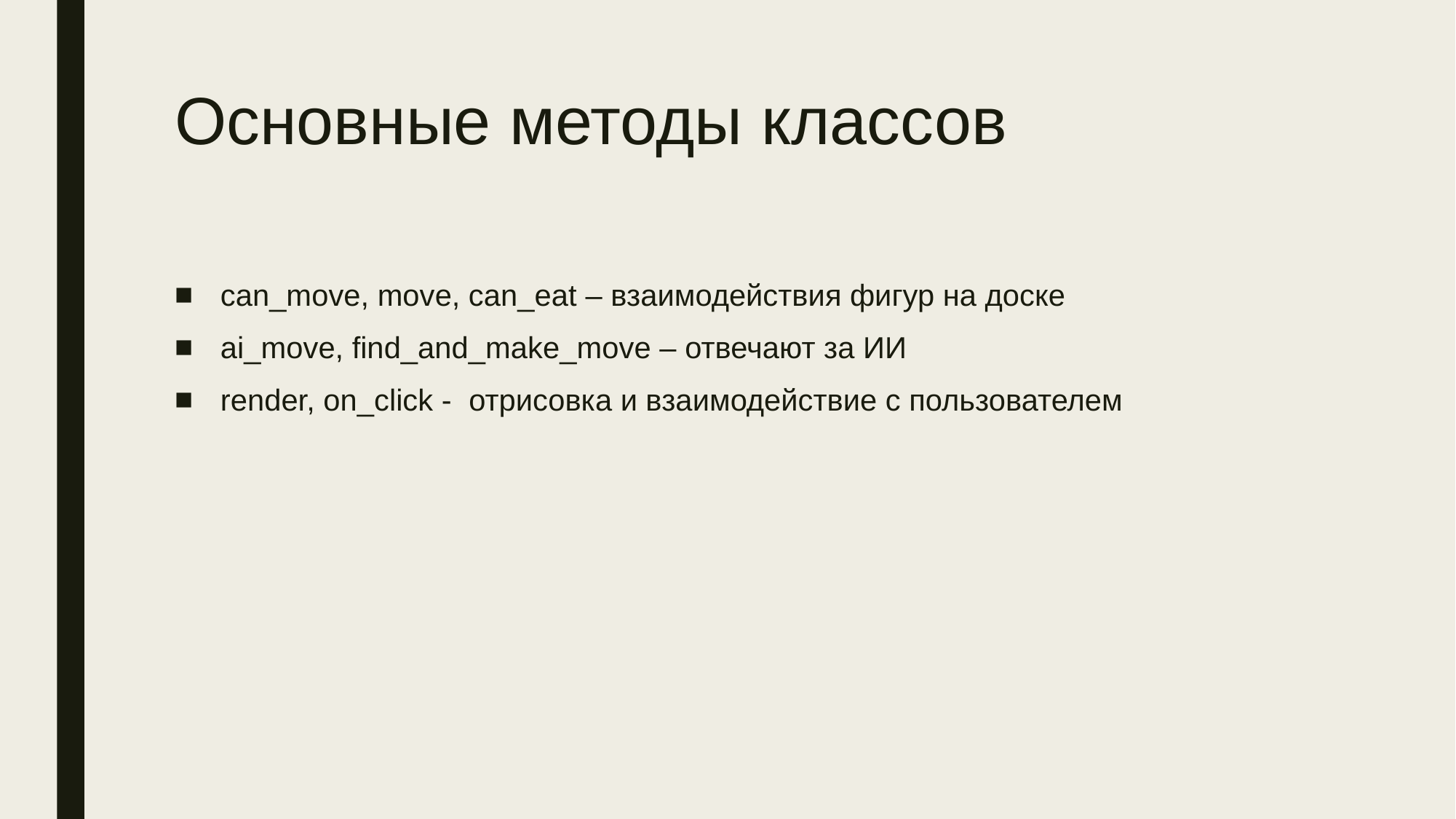

# Основные методы классов
can_move, move, can_eat – взаимодействия фигур на доске
ai_move, find_and_make_move – отвечают за ИИ
render, on_click -  отрисовка и взаимодействие с пользователем